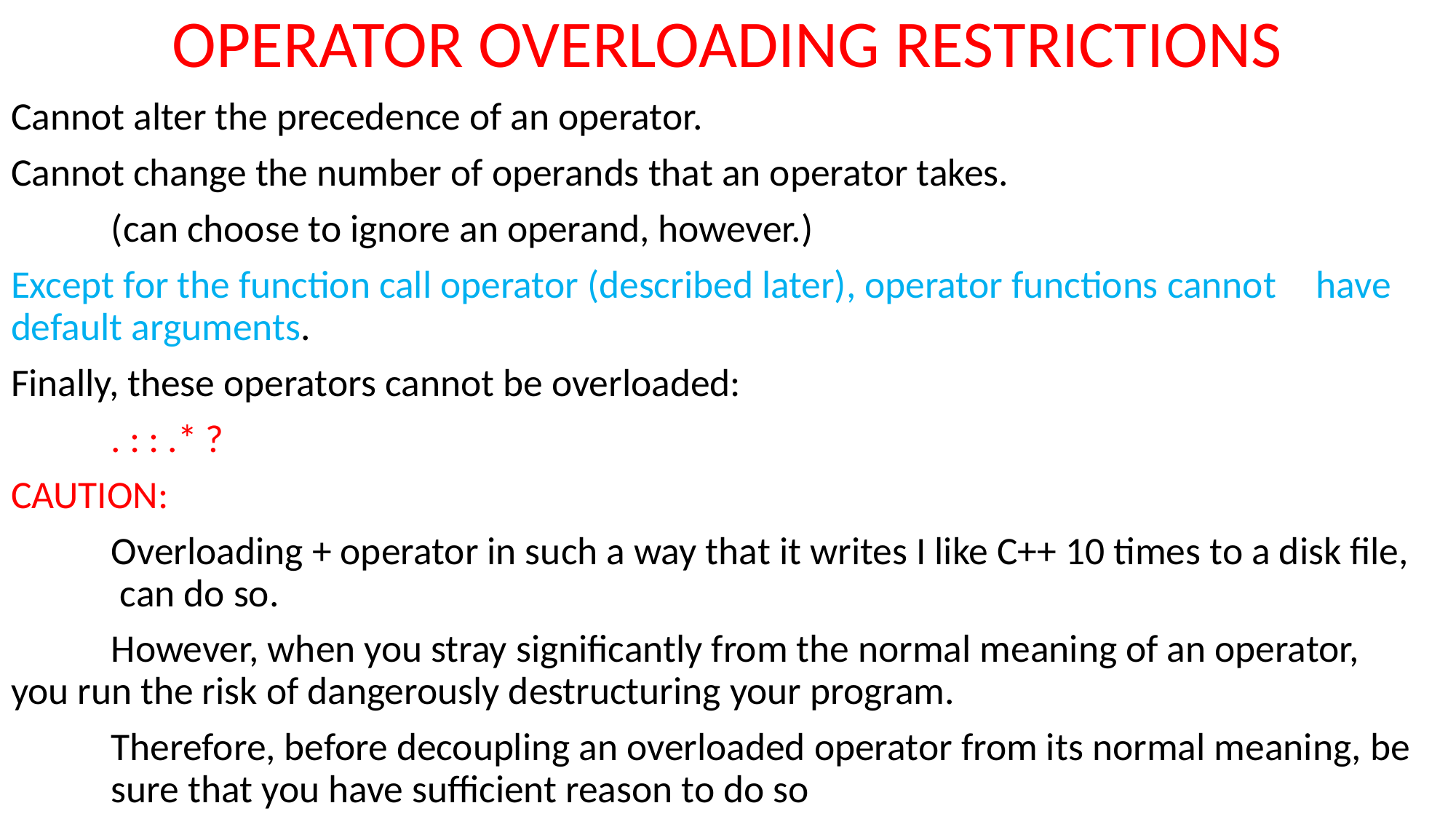

# OPERATOR OVERLOADING RESTRICTIONS
Cannot alter the precedence of an operator.
Cannot change the number of operands that an operator takes.
	(can choose to ignore an operand, however.)
Except for the function call operator (described later), operator functions cannot 	have default arguments.
Finally, these operators cannot be overloaded:
	. : : .* ?
CAUTION:
	Overloading + operator in such a way that it writes I like C++ 10 times to a disk file, 	 can do so.
	However, when you stray significantly from the normal meaning of an operator, 	you run the risk of dangerously destructuring your program.
	Therefore, before decoupling an overloaded operator from its normal meaning, be 	sure that you have sufficient reason to do so